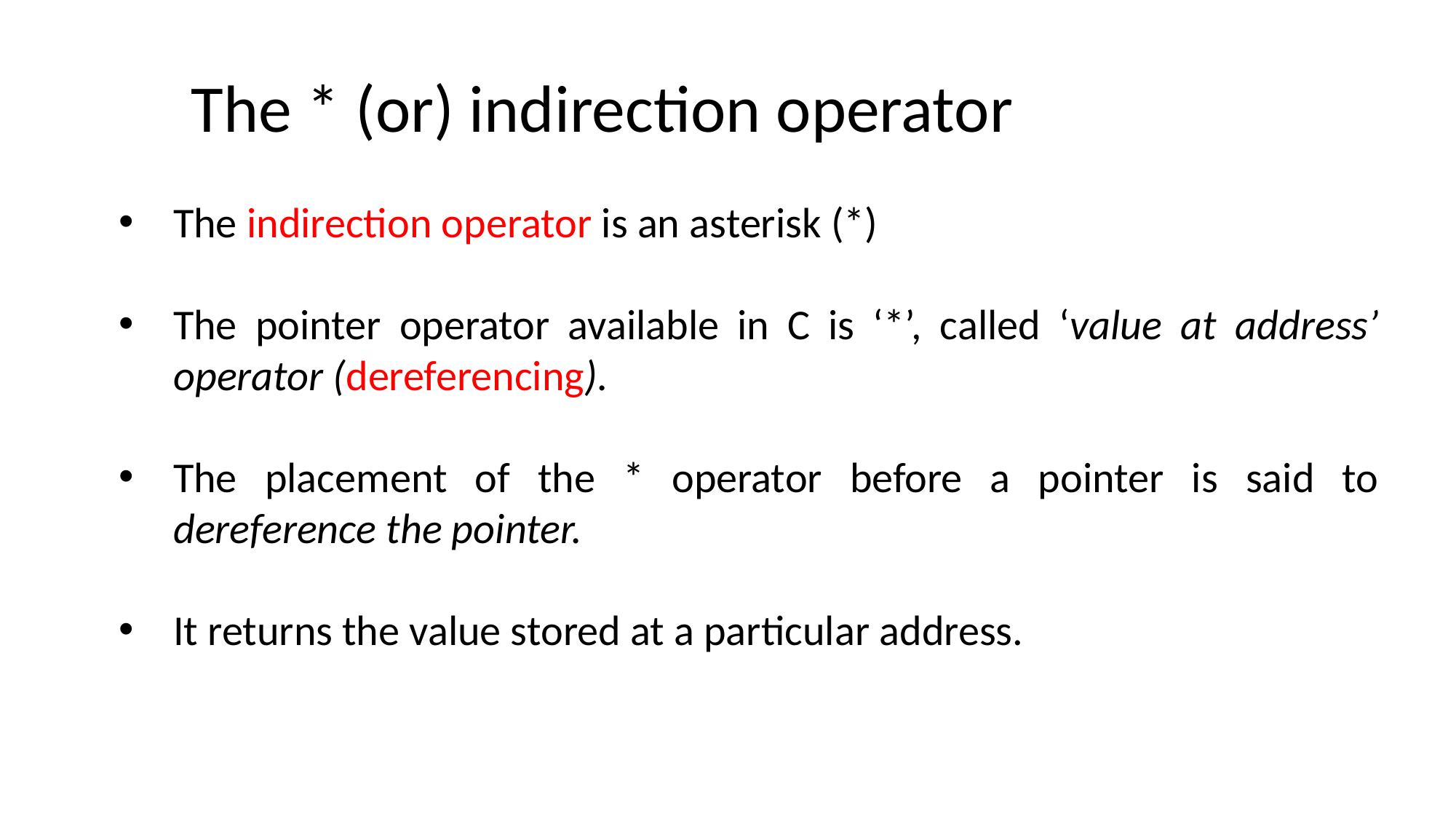

The * (or) indirection operator
The indirection operator is an asterisk (*)

The pointer operator available in C is ‘*’, called ‘value at address’ operator (dereferencing).

The placement of the * operator before a pointer is said to dereference the pointer.

It returns the value stored at a particular address.